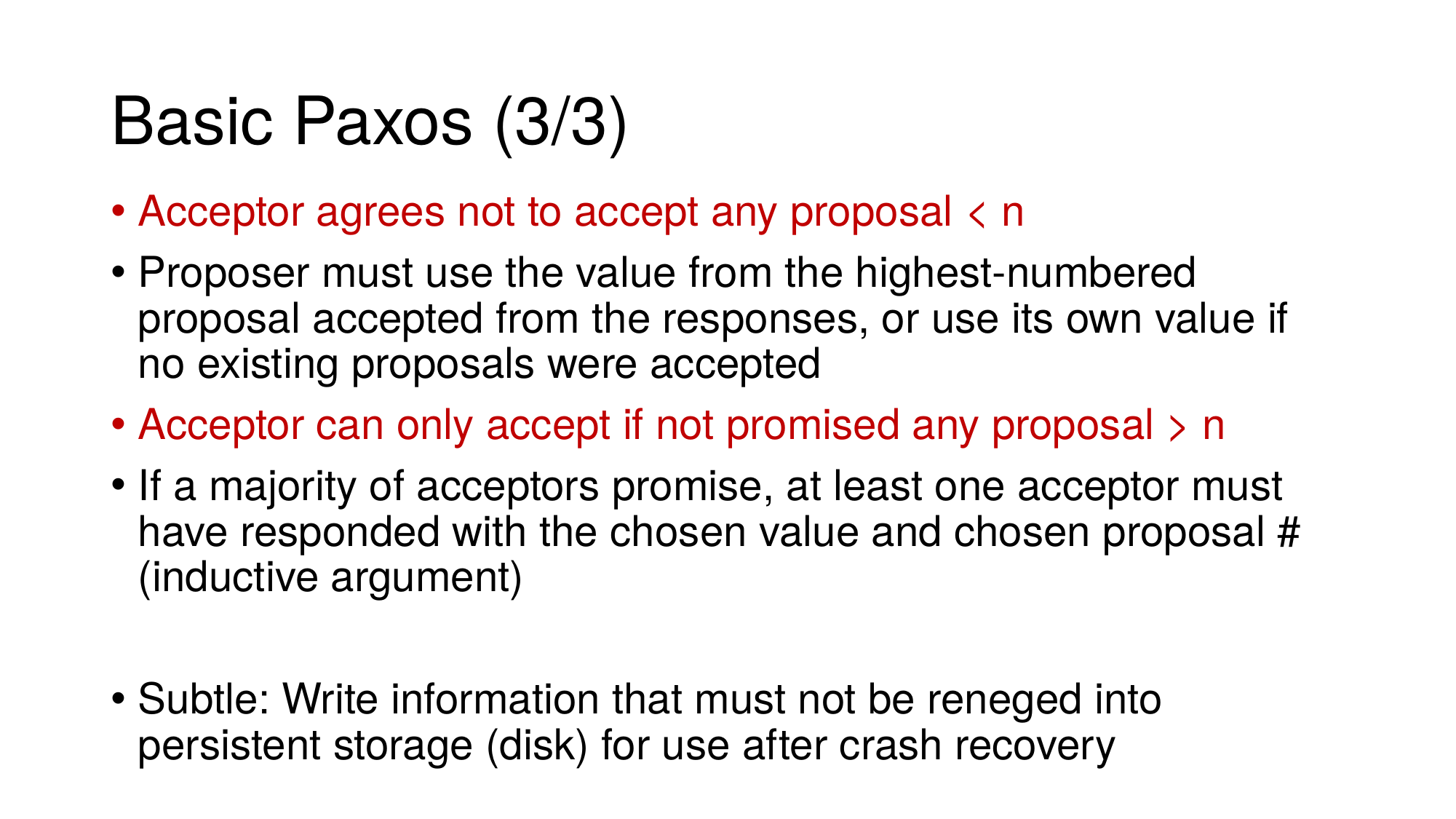

# Basic Paxos (3/3)
Acceptor agrees not to accept any proposal < n
Proposer must use the value from the highest-numbered proposal accepted from the responses, or use its own value if no existing proposals were accepted
Acceptor can only accept if not promised any proposal > n
If a majority of acceptors promise, at least one acceptor must have responded with the chosen value and chosen proposal # (inductive argument)

Subtle: Write information that must not be reneged into persistent storage (disk) for use after crash recovery